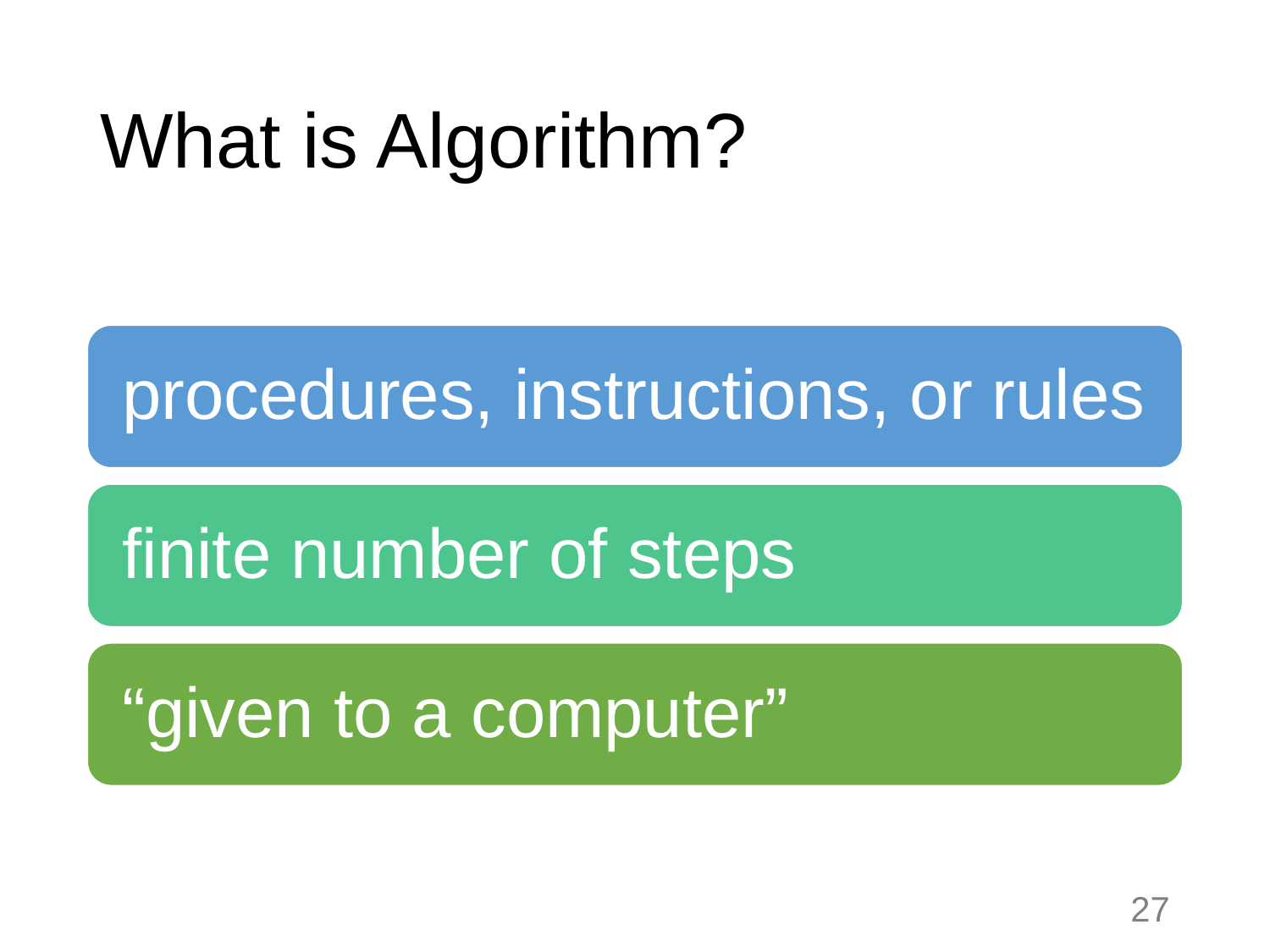

# What is Algorithm?
procedures, instructions, or rules
finite number of steps
“given to a computer”
27